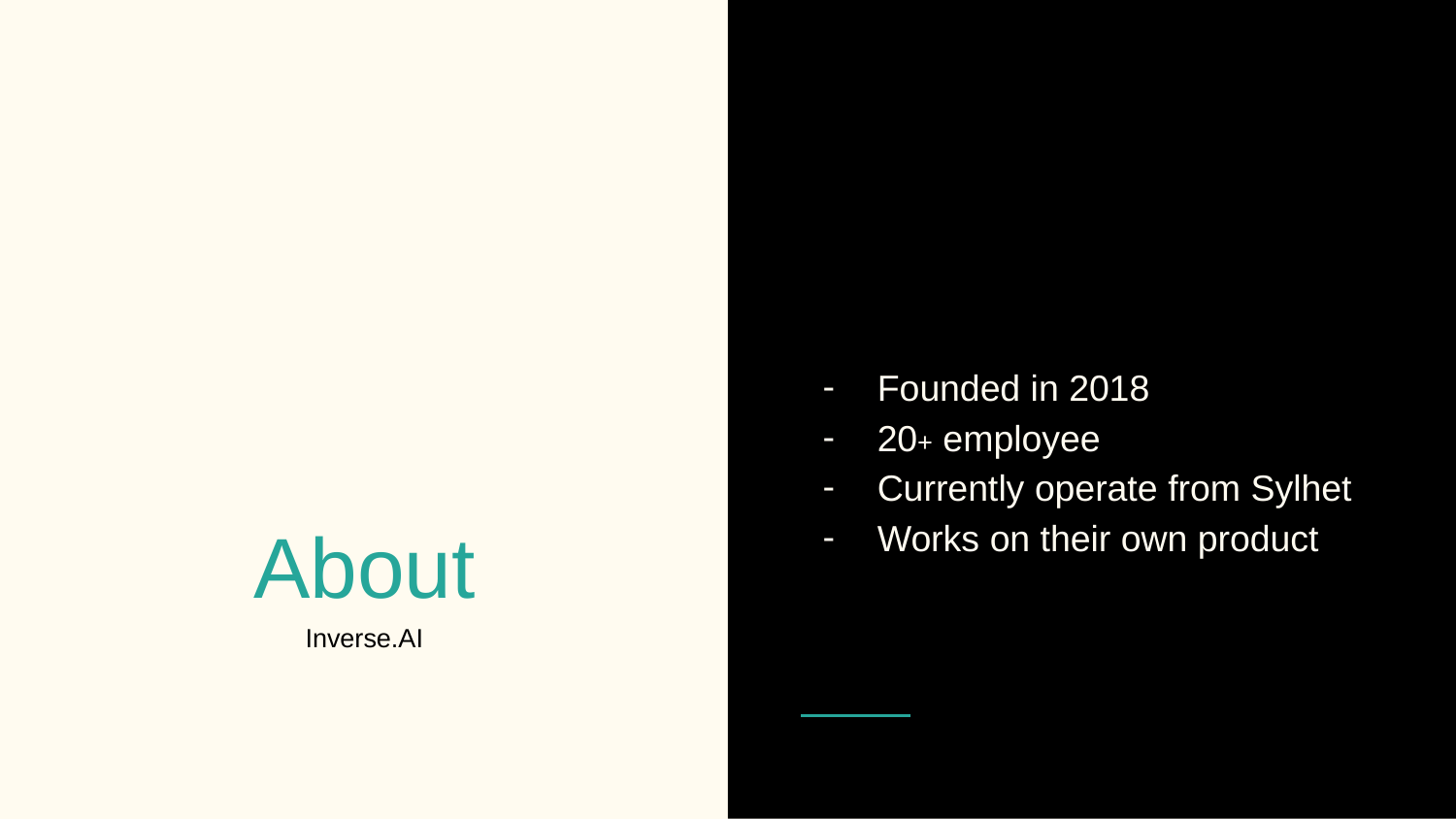

Founded in 2018
20+ employee
Currently operate from Sylhet
Works on their own product
# About
Inverse.AI